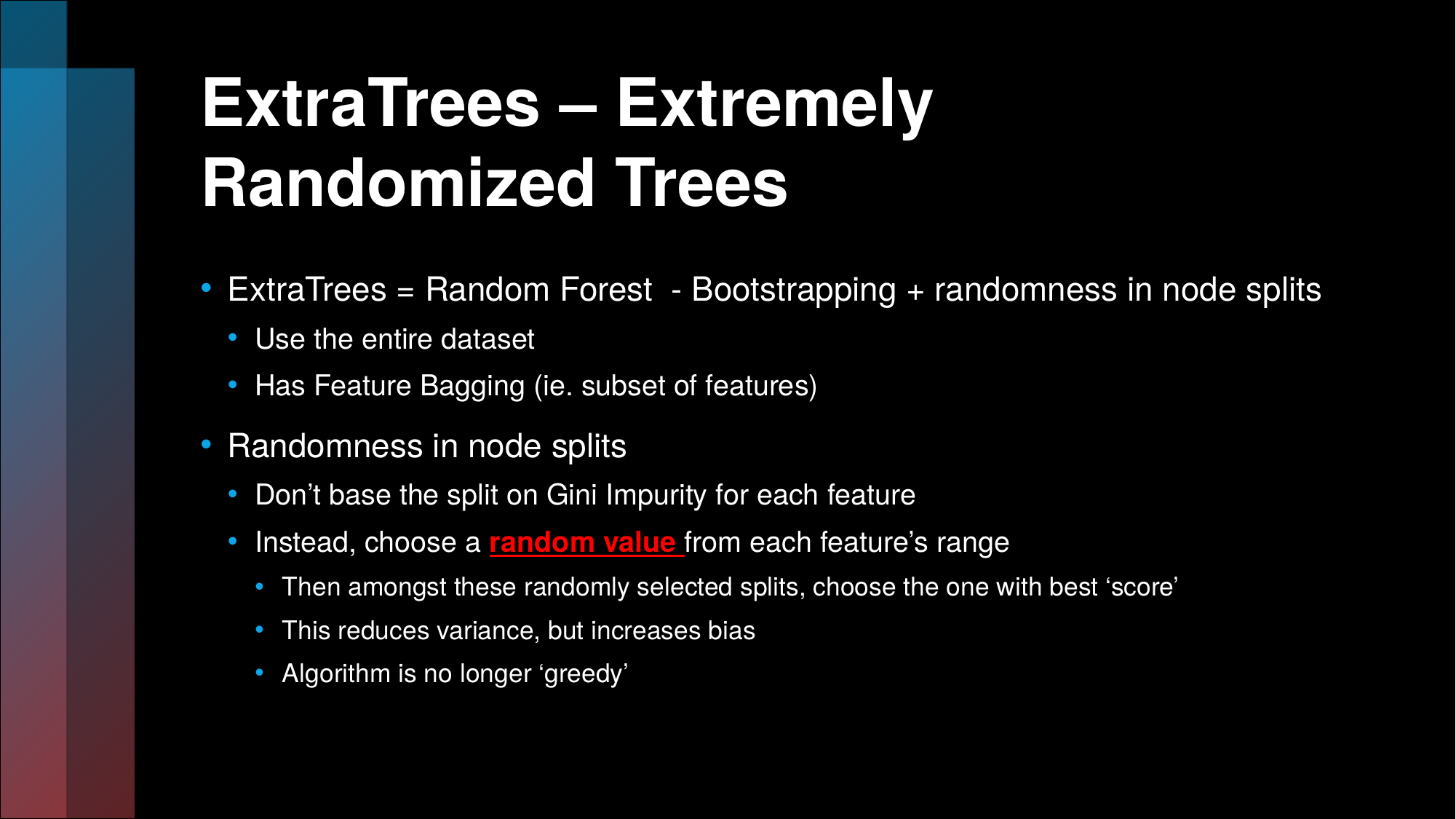

# ExtraTrees – Extremely Randomized Trees
ExtraTrees = Random Forest  - Bootstrapping + randomness in node splits
Use the entire dataset
Has Feature Bagging (ie. subset of features)
Randomness in node splits
Don’t base the split on Gini Impurity for each feature
Instead, choose a random value from each feature’s range
Then amongst these randomly selected splits, choose the one with best ‘score’
This reduces variance, but increases bias
Algorithm is no longer ‘greedy’